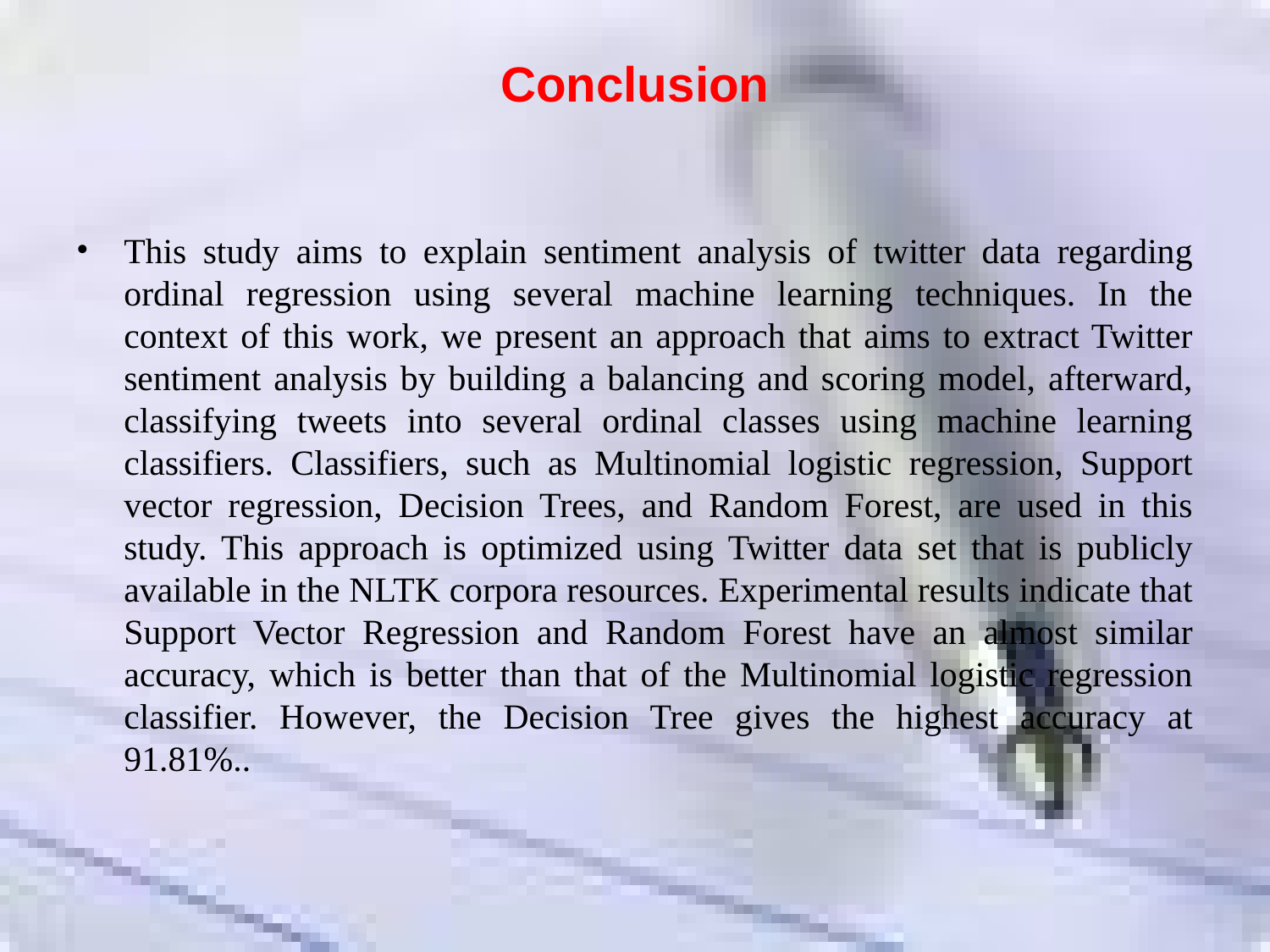

# Conclusion
This study aims to explain sentiment analysis of twitter data regarding ordinal regression using several machine learning techniques. In the context of this work, we present an approach that aims to extract Twitter sentiment analysis by building a balancing and scoring model, afterward, classifying tweets into several ordinal classes using machine learning classifiers. Classifiers, such as Multinomial logistic regression, Support vector regression, Decision Trees, and Random Forest, are used in this study. This approach is optimized using Twitter data set that is publicly available in the NLTK corpora resources. Experimental results indicate that Support Vector Regression and Random Forest have an almost similar accuracy, which is better than that of the Multinomial logistic regression classifier. However, the Decision Tree gives the highest accuracy at 91.81%..